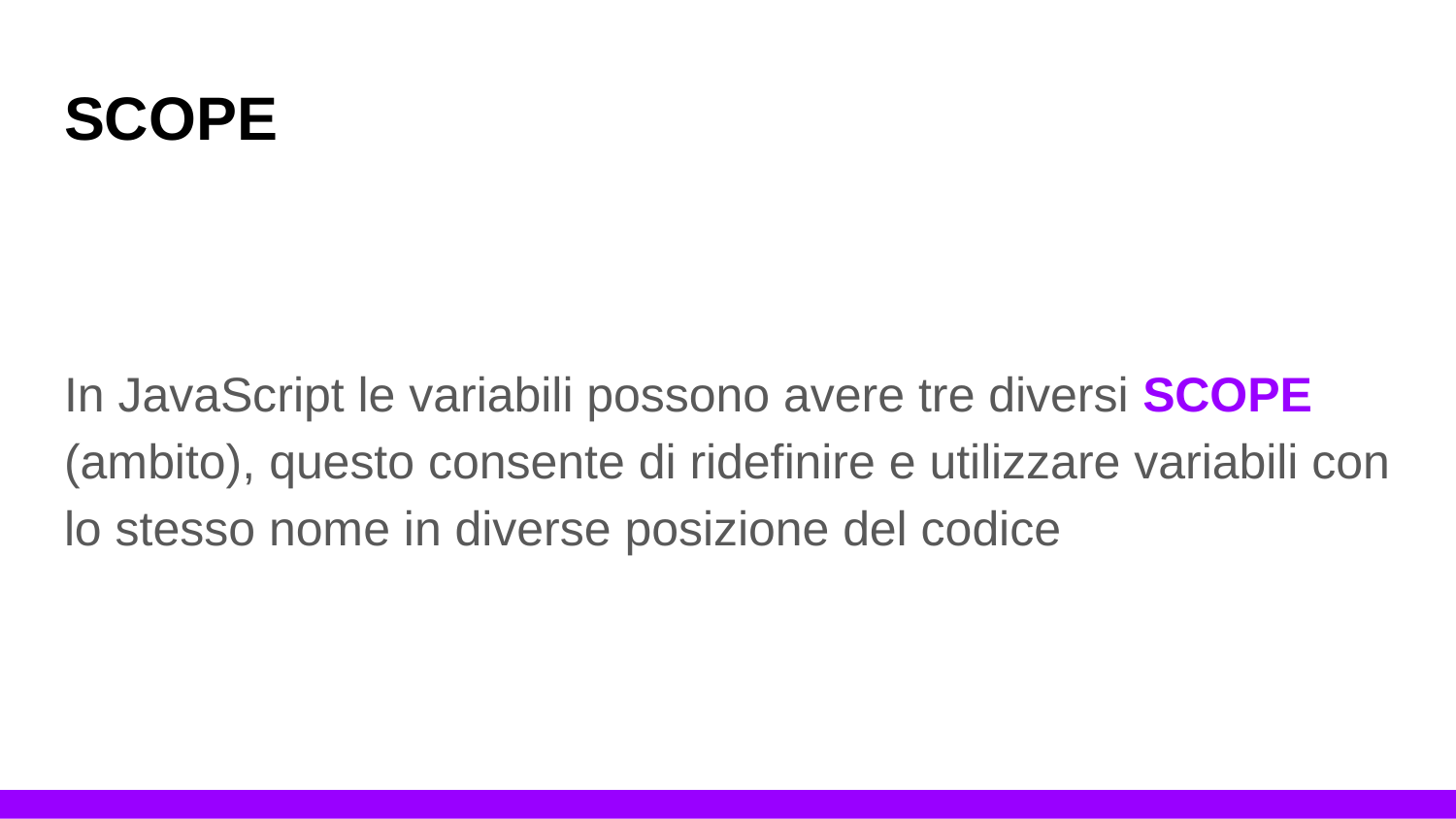

# SCOPE
In JavaScript le variabili possono avere tre diversi SCOPE (ambito), questo consente di ridefinire e utilizzare variabili con lo stesso nome in diverse posizione del codice